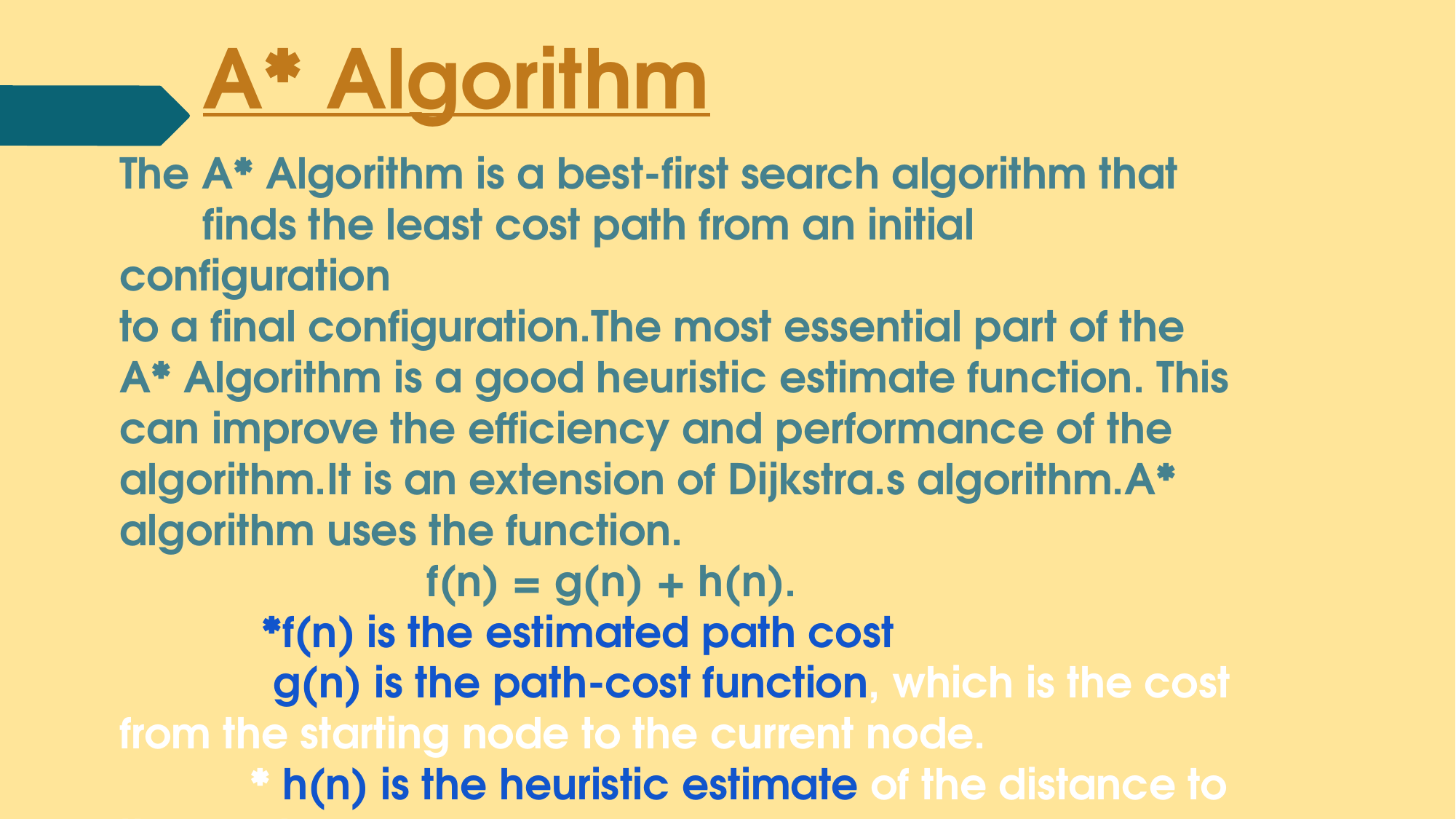

A* Algorithm
The A* Algorithm is a best-first search algorithm that             finds the least cost path from an initial configuration
to a final configuration.The most essential part of the A* Algorithm is a good heuristic estimate function. This can improve the efficiency and performance of the algorithm.It is an extension of Dijkstra.s algorithm.A* algorithm uses the function.
                          f(n) = g(n) + h(n).
            *f(n) is the estimated path cost
             g(n) is the path-cost function, which is the cost from the starting node to the current node.
           * h(n) is the heuristic estimate of the distance to the goal